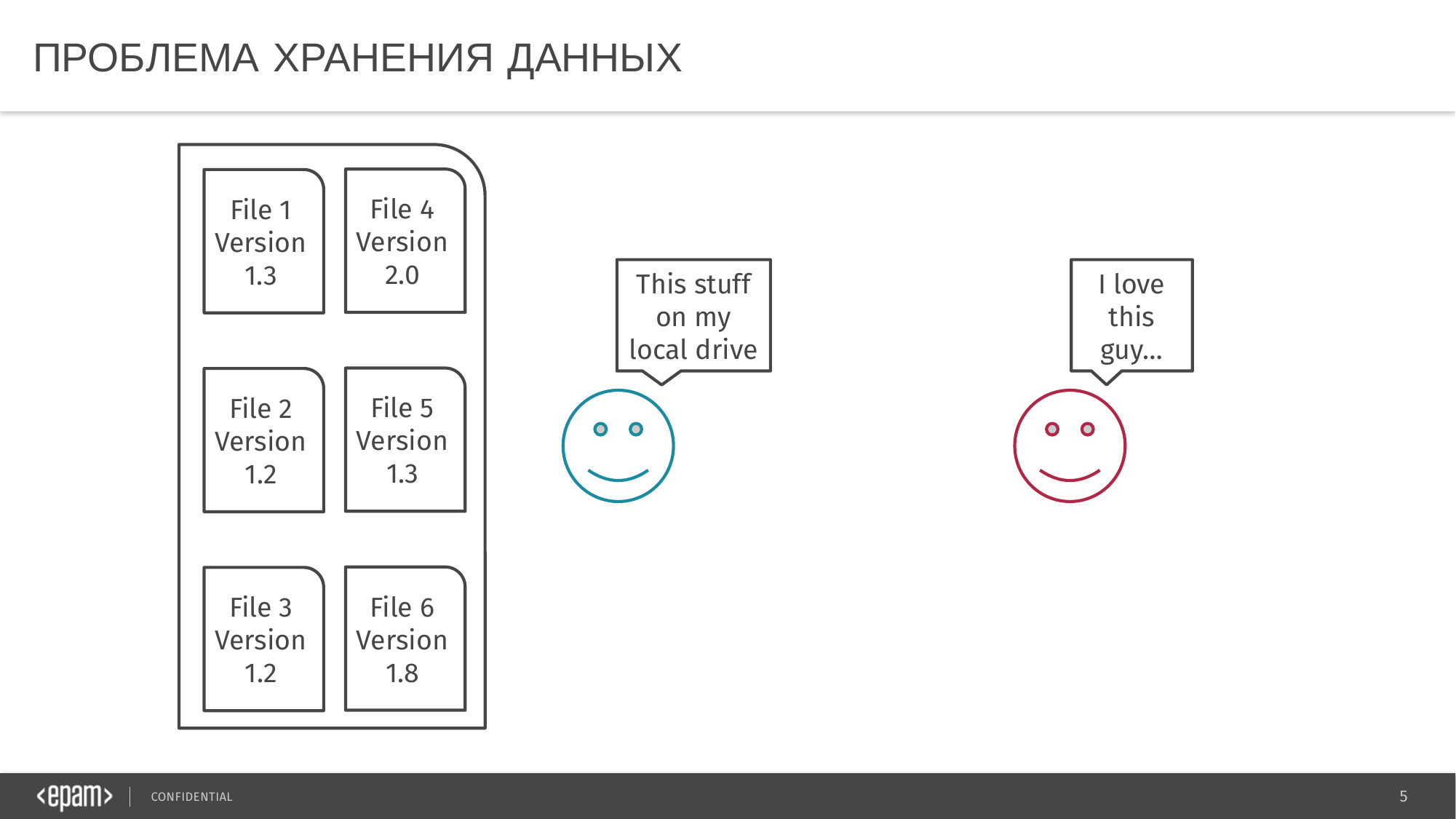

# Проблема ХРАНЕНИЯ ДАННЫХ

File 4
Version 2.0
File 1
Version 1.3
File 5
Version 1.3
File 2
Version 1.2
File 6
Version 1.8
File 3
Version 1.2
This stuff on my local drive
I love this guy…